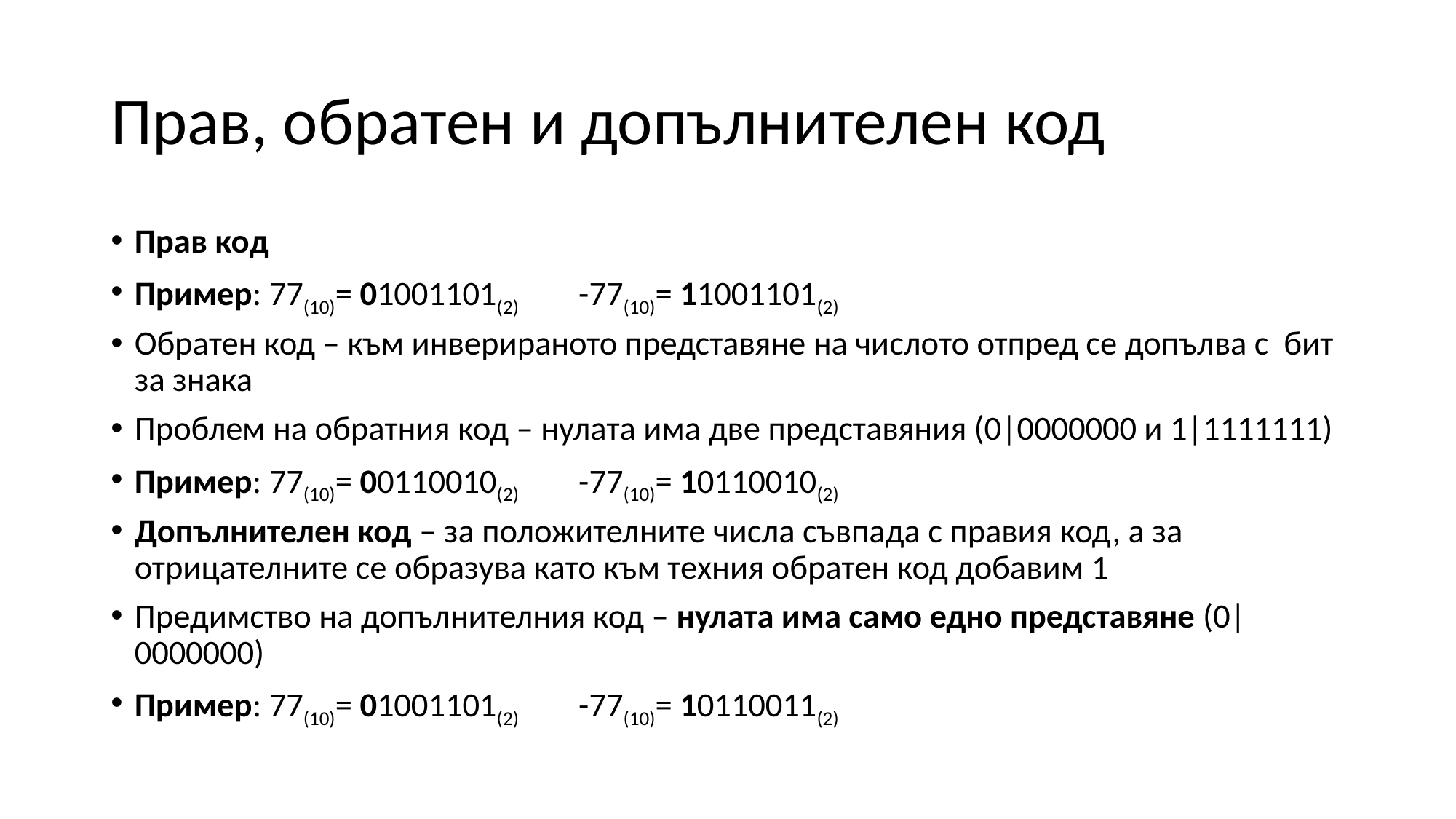

# Прав, обратен и допълнителен код
Прав код
Пример: 77(10)= 01001101(2) 		 -77(10)= 11001101(2)
Обратен код – към инверираното представяне на числото отпред се допълва с  бит за знака
Проблем на обратния код – нулата има две представяния (0|0000000 и 1|1111111)
Пример: 77(10)= 00110010(2) 		 -77(10)= 10110010(2)
Допълнителен код – за положителните числа съвпада с правия код, а за отрицателните се образува като към техния обратен код добавим 1
Предимство на допълнителния код – нулата има само едно представяне (0|0000000)
Пример: 77(10)= 01001101(2) 		 -77(10)= 10110011(2)